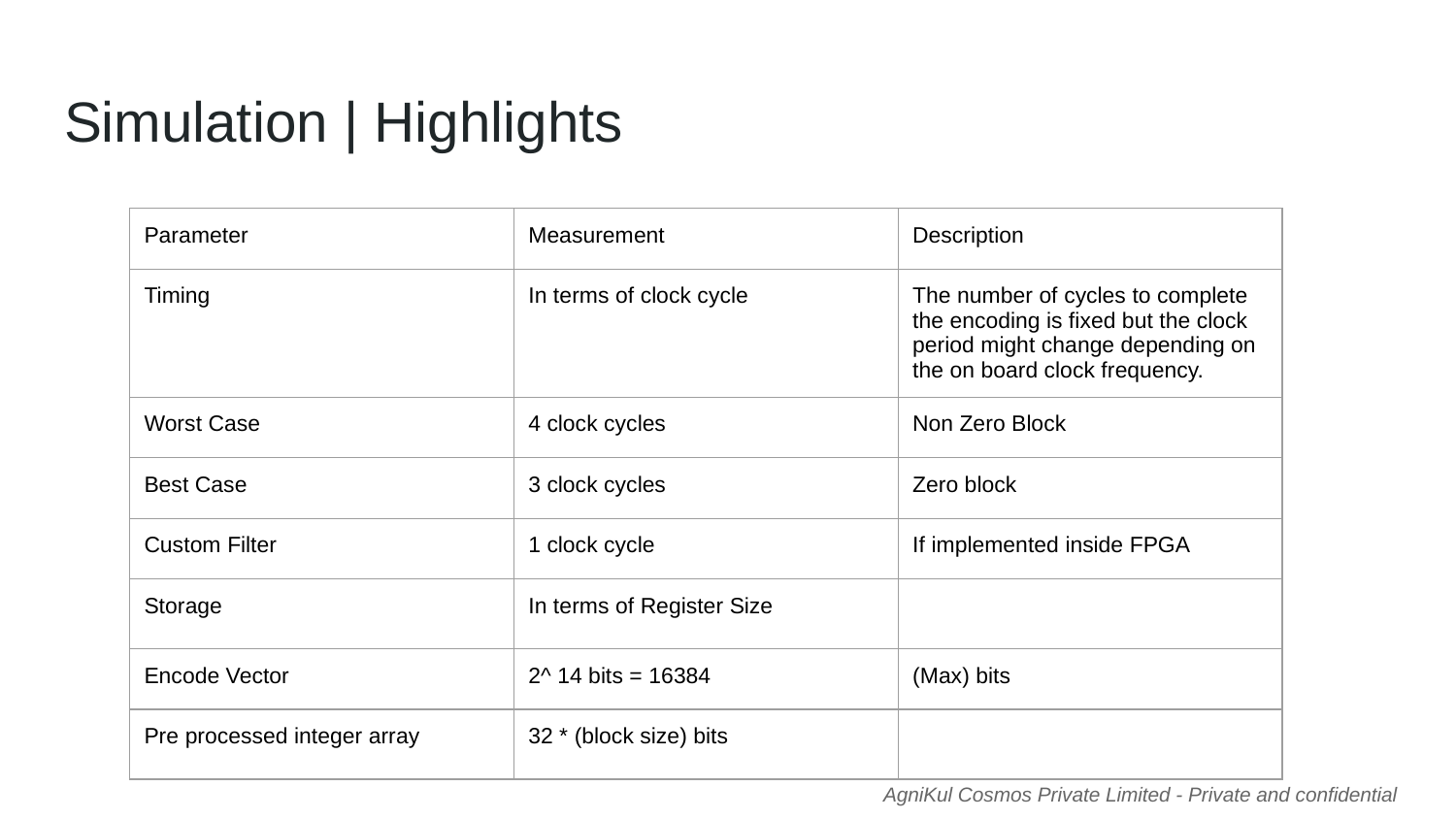

# Simulation | Highlights
| Parameter | Measurement | Description |
| --- | --- | --- |
| Timing | In terms of clock cycle | The number of cycles to complete the encoding is fixed but the clock period might change depending on the on board clock frequency. |
| Worst Case | 4 clock cycles | Non Zero Block |
| Best Case | 3 clock cycles | Zero block |
| Custom Filter | 1 clock cycle | If implemented inside FPGA |
| Storage | In terms of Register Size |  |
| Encode Vector | 2^ 14 bits = 16384 | (Max) bits |
| Pre processed integer array | 32 \* (block size) bits |  |